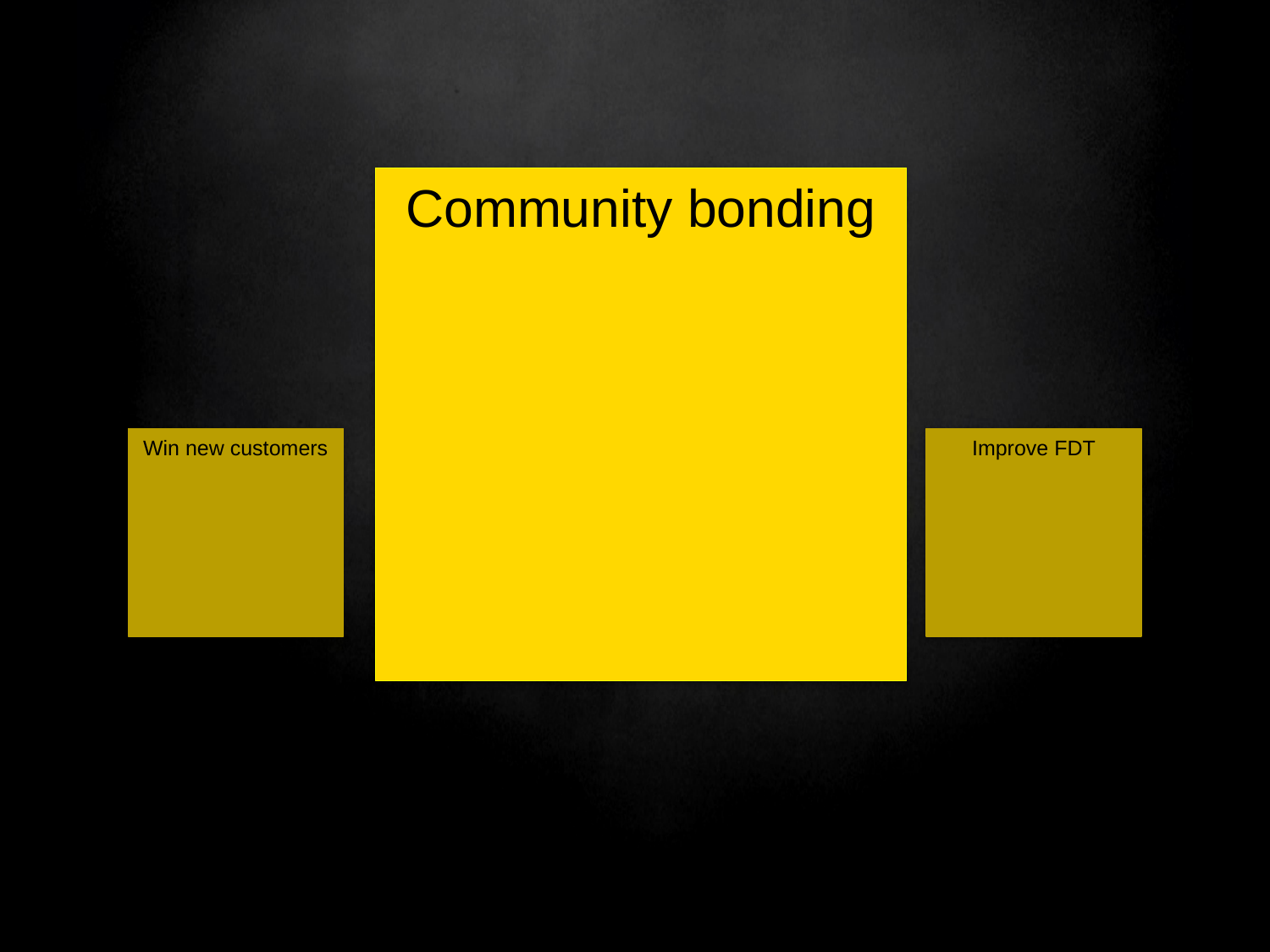

Community bonding
Win new customers
Improve FDT